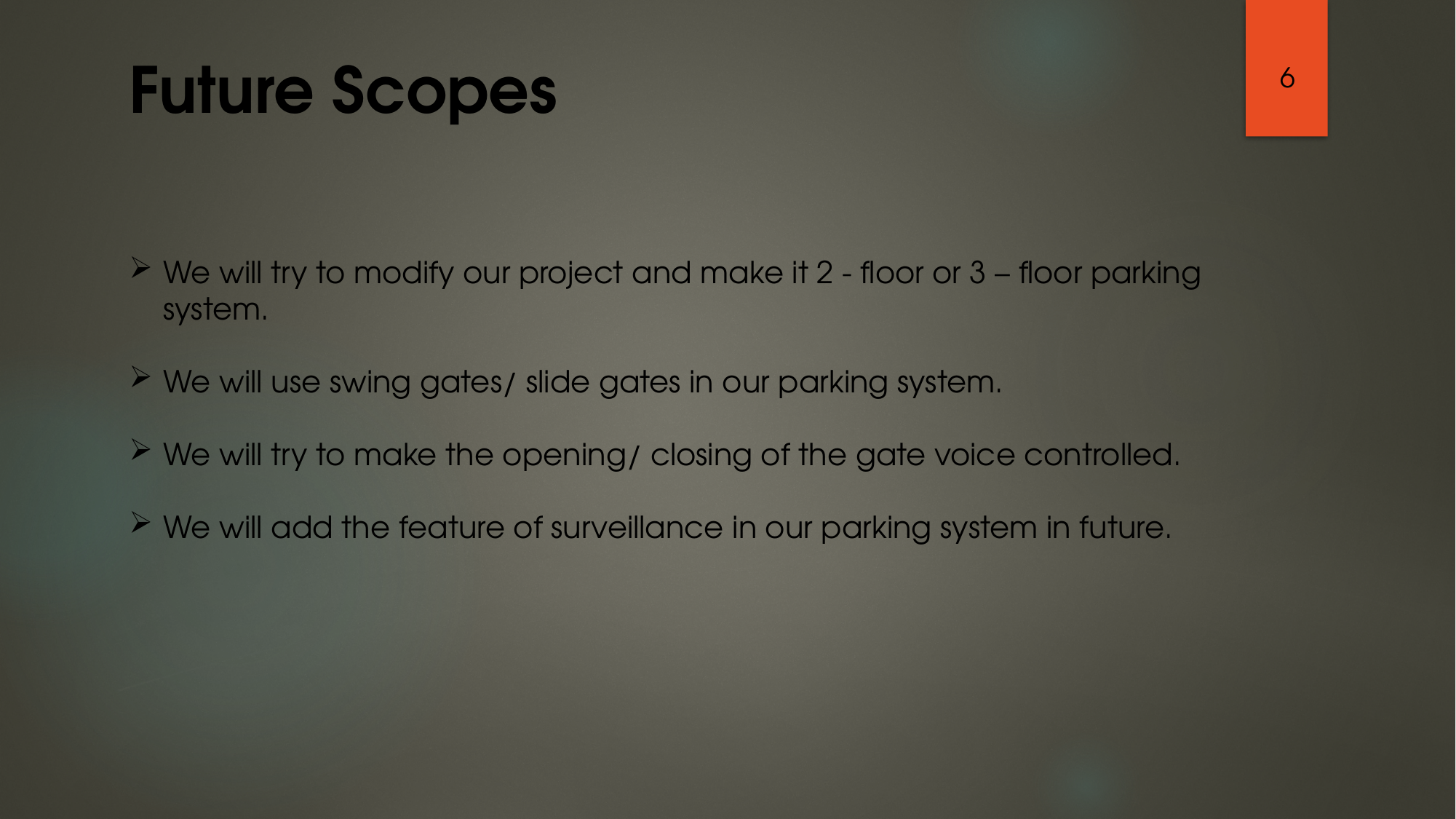

# Future Scopes
6
We will try to modify our project and make it 2 - floor or 3 – floor parking system.

We will use swing gates/ slide gates in our parking system.

We will try to make the opening/ closing of the gate voice controlled.

We will add the feature of surveillance in our parking system in future.